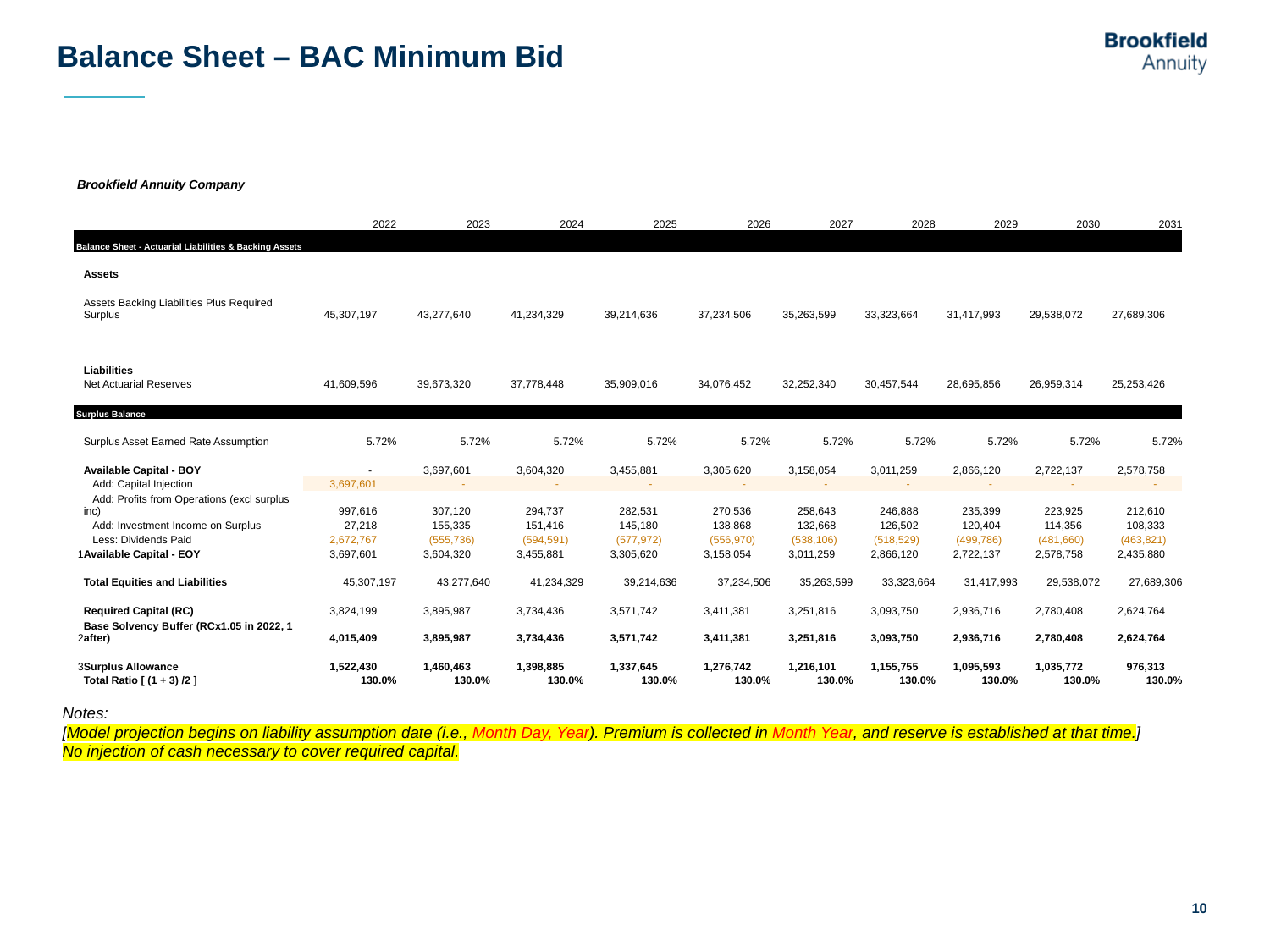

# Balance Sheet – BAC Minimum Bid
| Brookfield Annuity Company |  | 2022 | 2023 | 2024 | 2025 | 2026 | 2027 | 2028 | 2029 | 2030 | 2031 |
| --- | --- | --- | --- | --- | --- | --- | --- | --- | --- | --- | --- |
| Balance Sheet - Actuarial Liabilities & Backing Assets |  |  |  |  |  |  |  |  |  |  |  |
|  |  |  |  |  |  |  |  |  |  |  |  |
|  | Assets |  |  |  |  |  |  |  |  |  |  |
|  |  |  |  |  |  |  |  |  |  |  |  |
|  | Assets Backing Liabilities Plus Required Surplus | 45,307,197 | 43,277,640 | 41,234,329 | 39,214,636 | 37,234,506 | 35,263,599 | 33,323,664 | 31,417,993 | 29,538,072 | 27,689,306 |
|  |  |  |  |  |  |  |  |  |  |  |  |
|  |  |  |  |  |  |  |  |  |  |  |  |
|  |  |  |  |  |  |  |  |  |  |  |  |
|  | Liabilities |  |  |  |  |  |  |  |  |  |  |
|  | Net Actuarial Reserves | 41,609,596 | 39,673,320 | 37,778,448 | 35,909,016 | 34,076,452 | 32,252,340 | 30,457,544 | 28,695,856 | 26,959,314 | 25,253,426 |
|  |  |  |  |  |  |  |  |  |  |  |  |
| Surplus Balance |  |  |  |  |  |  |  |  |  |  |  |
|  |  |  |  |  |  |  |  |  |  |  |  |
|  | Surplus Asset Earned Rate Assumption | 5.72% | 5.72% | 5.72% | 5.72% | 5.72% | 5.72% | 5.72% | 5.72% | 5.72% | 5.72% |
|  |  |  |  |  |  |  |  |  |  |  |  |
|  | Available Capital - BOY | - | 3,697,601 | 3,604,320 | 3,455,881 | 3,305,620 | 3,158,054 | 3,011,259 | 2,866,120 | 2,722,137 | 2,578,758 |
|  | Add: Capital Injection | 3,697,601 | - | - | - | - | - | - | - | - | - |
|  | Add: Profits from Operations (excl surplus inc) | 997,616 | 307,120 | 294,737 | 282,531 | 270,536 | 258,643 | 246,888 | 235,399 | 223,925 | 212,610 |
|  | Add: Investment Income on Surplus | 27,218 | 155,335 | 151,416 | 145,180 | 138,868 | 132,668 | 126,502 | 120,404 | 114,356 | 108,333 |
|  | Less: Dividends Paid | 2,672,767 | (555,736) | (594,591) | (577,972) | (556,970) | (538,106) | (518,529) | (499,786) | (481,660) | (463,821) |
| 1 | Available Capital - EOY | 3,697,601 | 3,604,320 | 3,455,881 | 3,305,620 | 3,158,054 | 3,011,259 | 2,866,120 | 2,722,137 | 2,578,758 | 2,435,880 |
|  |  |  |  |  |  |  |  |  |  |  |  |
|  | Total Equities and Liabilities | 45,307,197 | 43,277,640 | 41,234,329 | 39,214,636 | 37,234,506 | 35,263,599 | 33,323,664 | 31,417,993 | 29,538,072 | 27,689,306 |
|  |  |  |  |  |  |  |  |  |  |  |  |
|  | Required Capital (RC) | 3,824,199 | 3,895,987 | 3,734,436 | 3,571,742 | 3,411,381 | 3,251,816 | 3,093,750 | 2,936,716 | 2,780,408 | 2,624,764 |
| 2 | Base Solvency Buffer (RCx1.05 in 2022, 1 after) | 4,015,409 | 3,895,987 | 3,734,436 | 3,571,742 | 3,411,381 | 3,251,816 | 3,093,750 | 2,936,716 | 2,780,408 | 2,624,764 |
|  |  |  |  |  |  |  |  |  |  |  |  |
| 3 | Surplus Allowance | 1,522,430 | 1,460,463 | 1,398,885 | 1,337,645 | 1,276,742 | 1,216,101 | 1,155,755 | 1,095,593 | 1,035,772 | 976,313 |
|  | Total Ratio [ (1 + 3) /2 ] | 130.0% | 130.0% | 130.0% | 130.0% | 130.0% | 130.0% | 130.0% | 130.0% | 130.0% | 130.0% |
Notes:
[Model projection begins on liability assumption date (i.e., Month Day, Year). Premium is collected in Month Year, and reserve is established at that time.]
No injection of cash necessary to cover required capital.

10